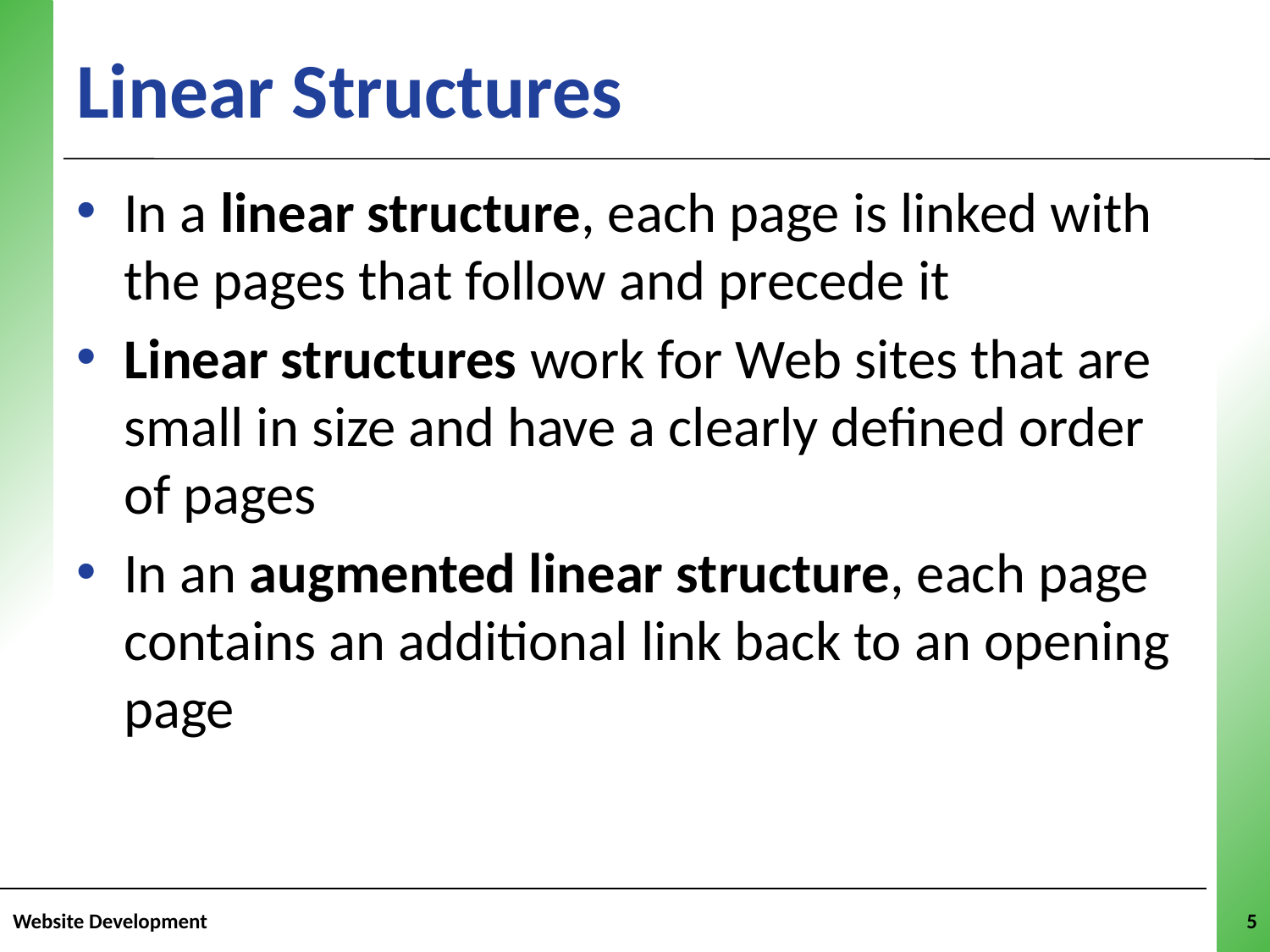

Linear Structures
In a linear structure, each page is linked with the pages that follow and precede it
Linear structures work for Web sites that are small in size and have a clearly defined order of pages
In an augmented linear structure, each page contains an additional link back to an opening page
Website Development
5